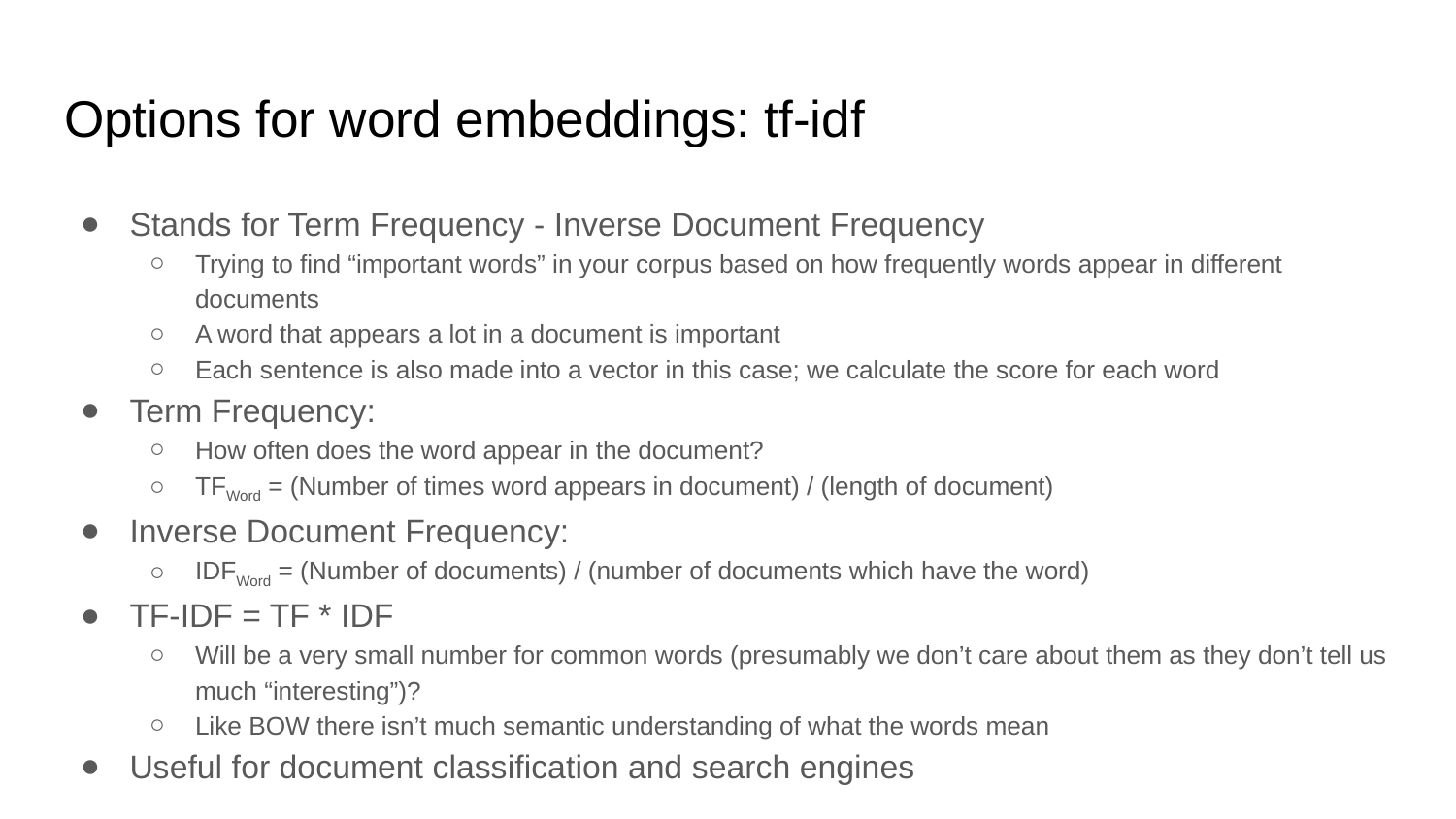

# Options for word embeddings: tf-idf
Stands for Term Frequency - Inverse Document Frequency
Trying to find “important words” in your corpus based on how frequently words appear in different documents
A word that appears a lot in a document is important
Each sentence is also made into a vector in this case; we calculate the score for each word
Term Frequency:
How often does the word appear in the document?
TFWord = (Number of times word appears in document) / (length of document)
Inverse Document Frequency:
IDFWord = (Number of documents) / (number of documents which have the word)
TF-IDF = TF * IDF
Will be a very small number for common words (presumably we don’t care about them as they don’t tell us much “interesting”)?
Like BOW there isn’t much semantic understanding of what the words mean
Useful for document classification and search engines